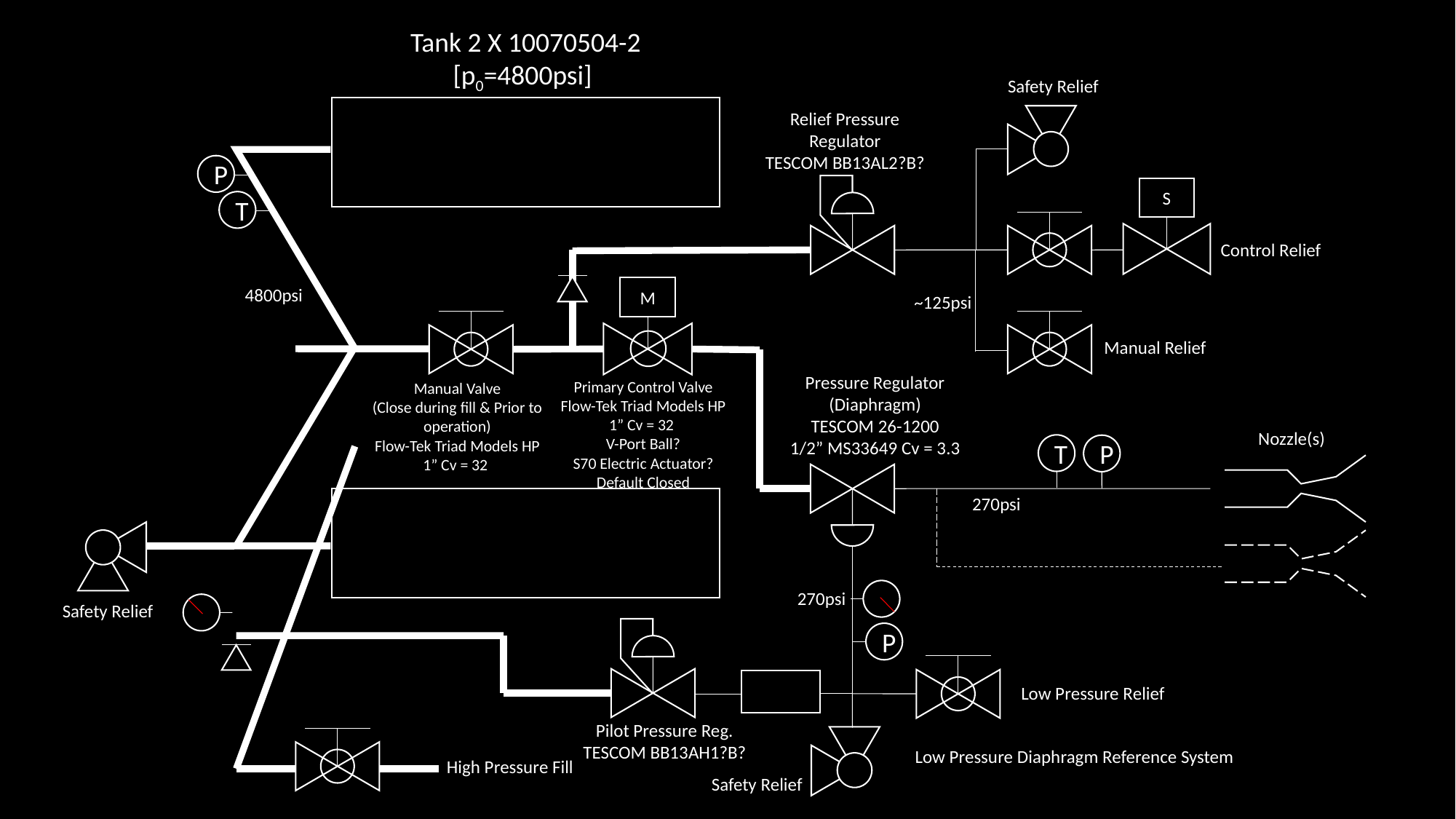

Tank 2 X 10070504-2
[p0=4800psi]
Safety Relief

Relief Pressure
Regulator
TESCOM BB13AL2?B?

P

S

T

Control Relief

M

4800psi
~125psi

Manual Relief

Pressure Regulator (Diaphragm)
TESCOM 26-1200
1/2” MS33649 Cv = 3.3
Primary Control Valve
Flow-Tek Triad Models HP
1” Cv = 32
V-Port Ball?
S70 Electric Actuator?
Default Closed
Manual Valve
(Close during fill & Prior to operation)
Flow-Tek Triad Models HP
1” Cv = 32

Nozzle(s)
T
P

270psi

270psi
Safety Relief

P

Low Pressure Relief
Pilot Pressure Reg.
TESCOM BB13AH1?B?

Low Pressure Diaphragm Reference System
High Pressure Fill
Safety Relief